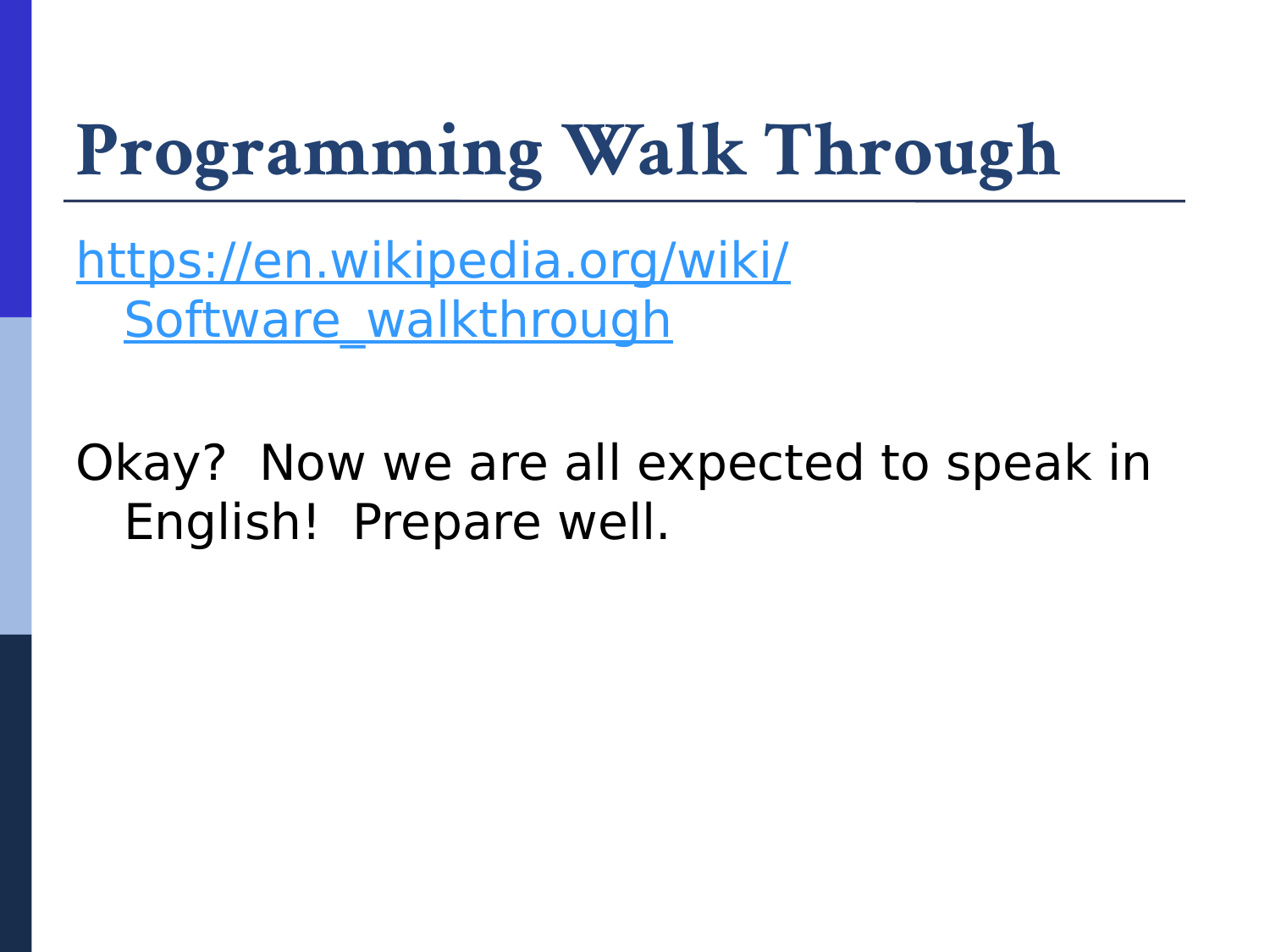

# Programming Walk Through
https://en.wikipedia.org/wiki/Software_walkthrough

Okay?  Now we are all expected to speak in English!  Prepare well.